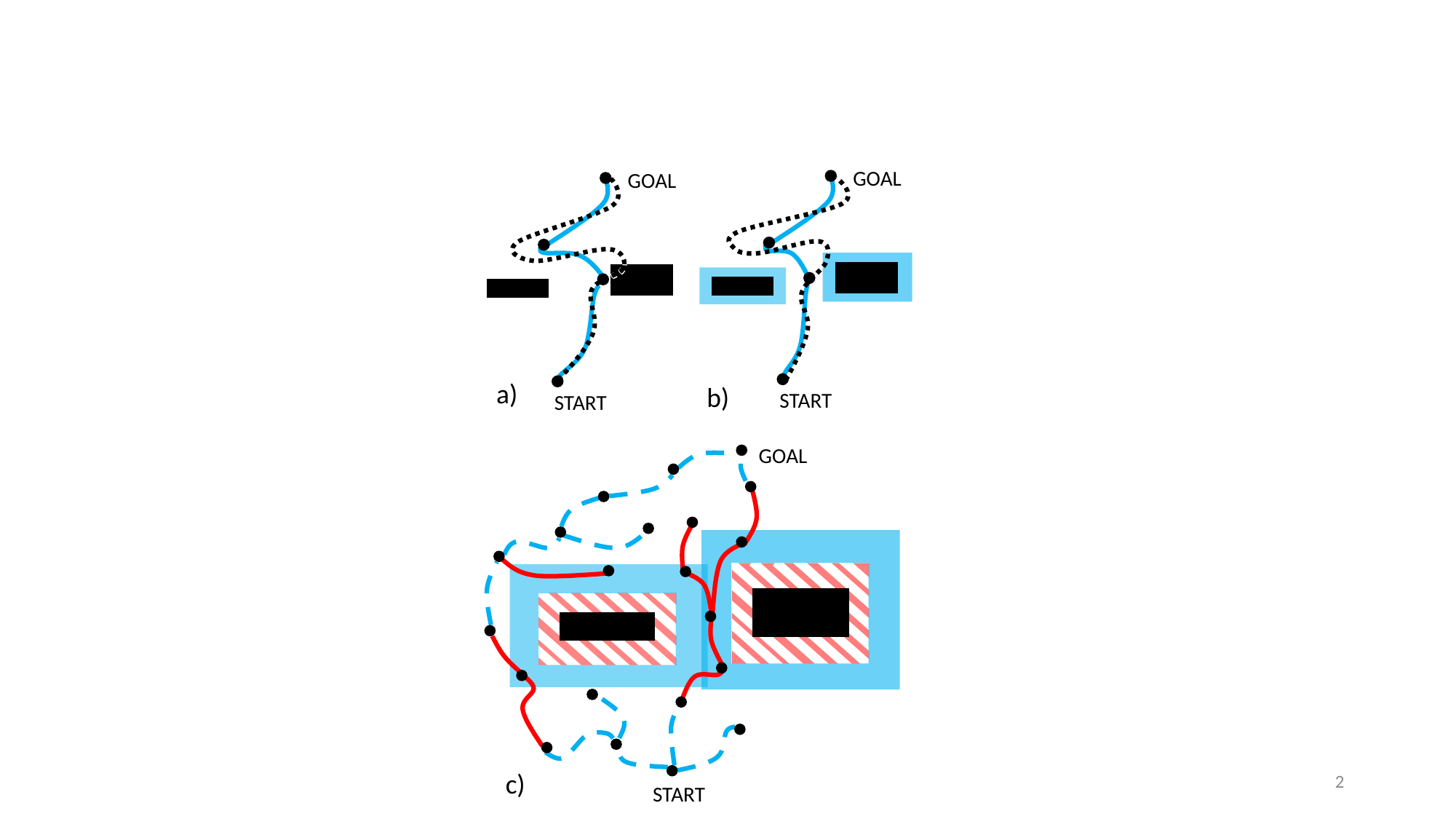

GOAL

START
GOAL

a)
b)

START
GOAL

START

c)
2